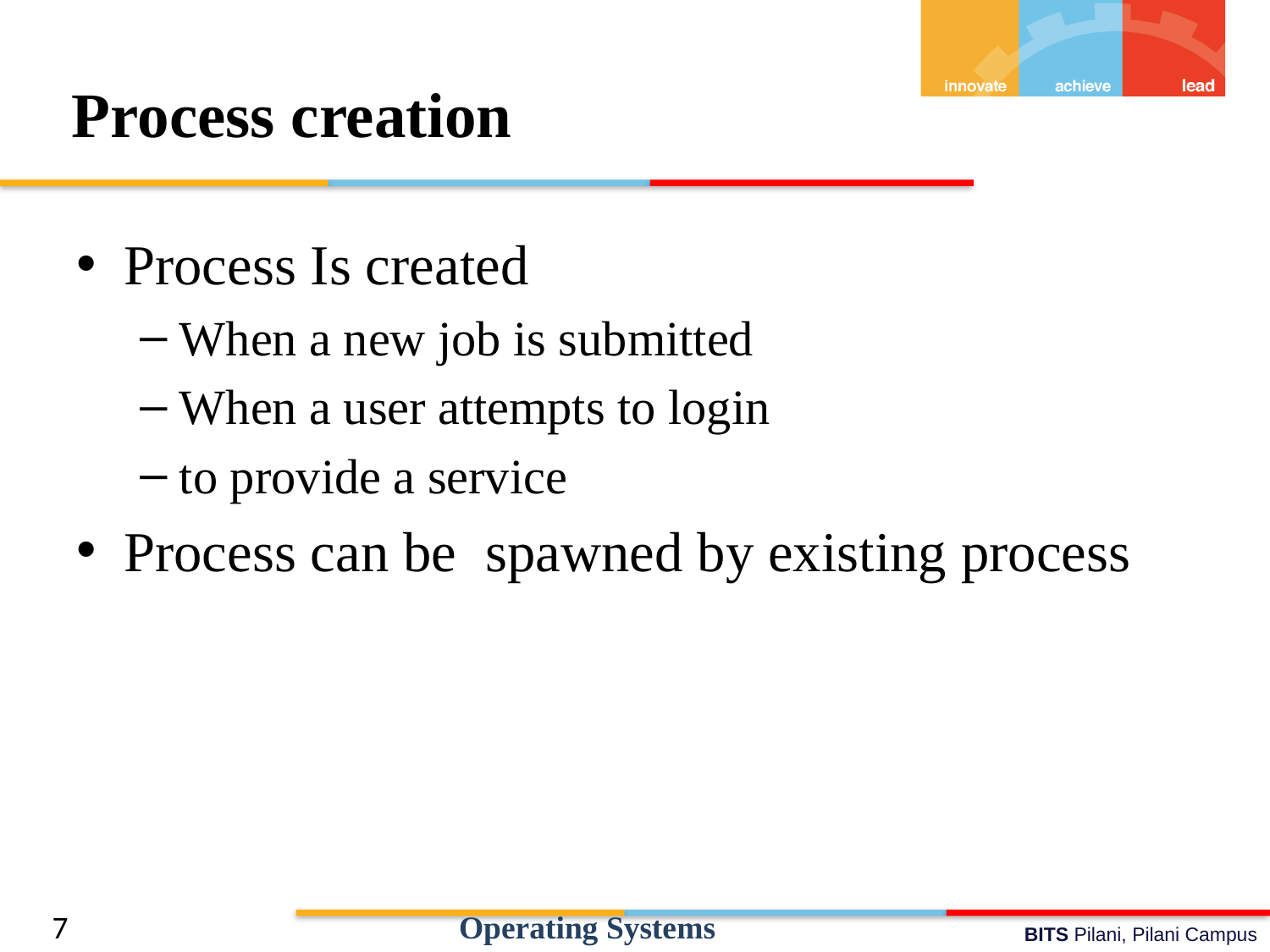

# Process creation
Process Is created
When a new job is submitted
When a user attempts to login
to provide a service
Process can be  spawned by existing process